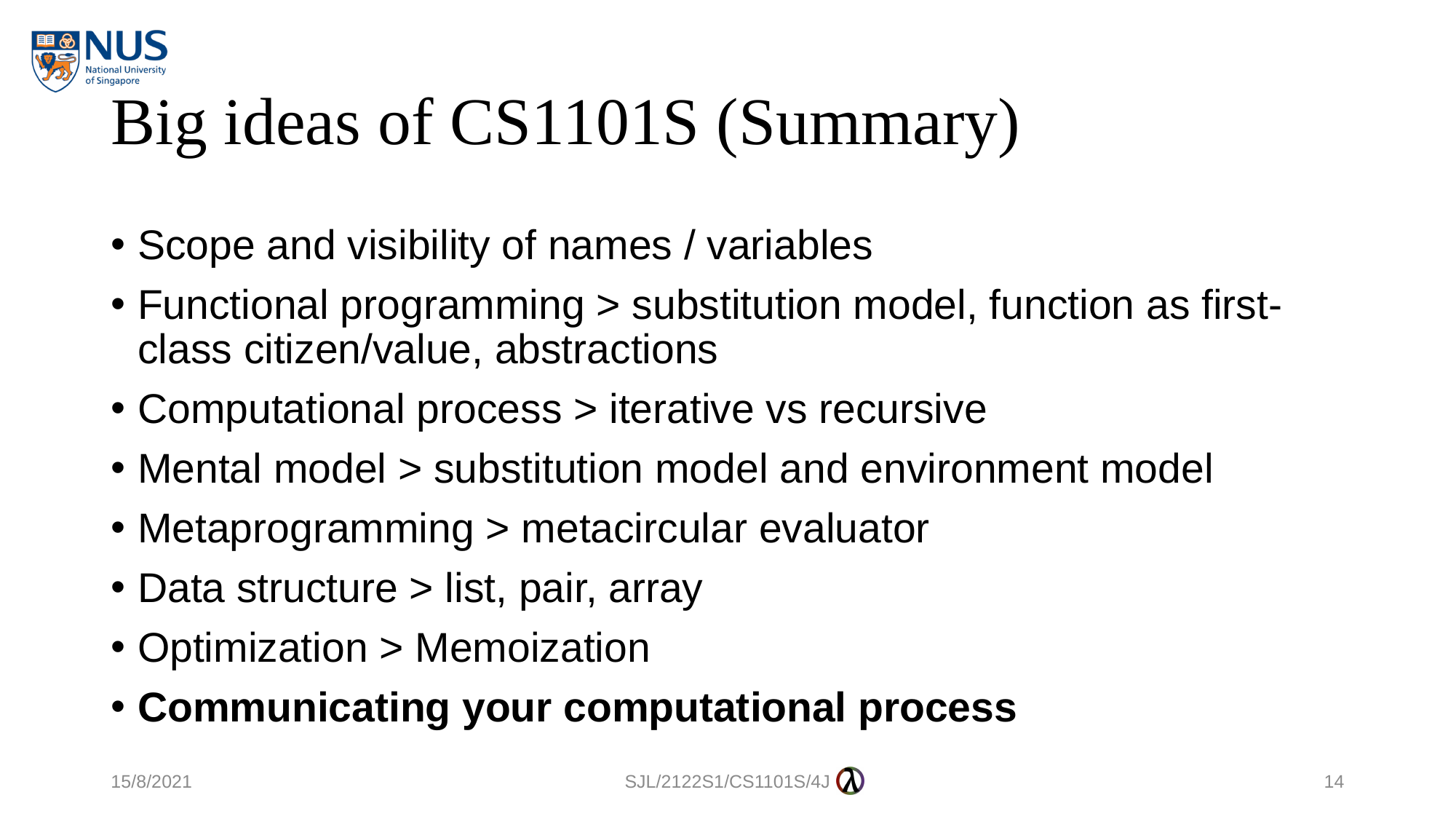

# Big ideas of CS1101S (Summary)
Scope and visibility of names / variables
Functional programming > substitution model, function as first-class citizen/value, abstractions
Computational process > iterative vs recursive
Mental model > substitution model and environment model
Metaprogramming > metacircular evaluator
Data structure > list, pair, array
Optimization > Memoization
Communicating your computational process
15/8/2021
SJL/2122S1/CS1101S/4J
14